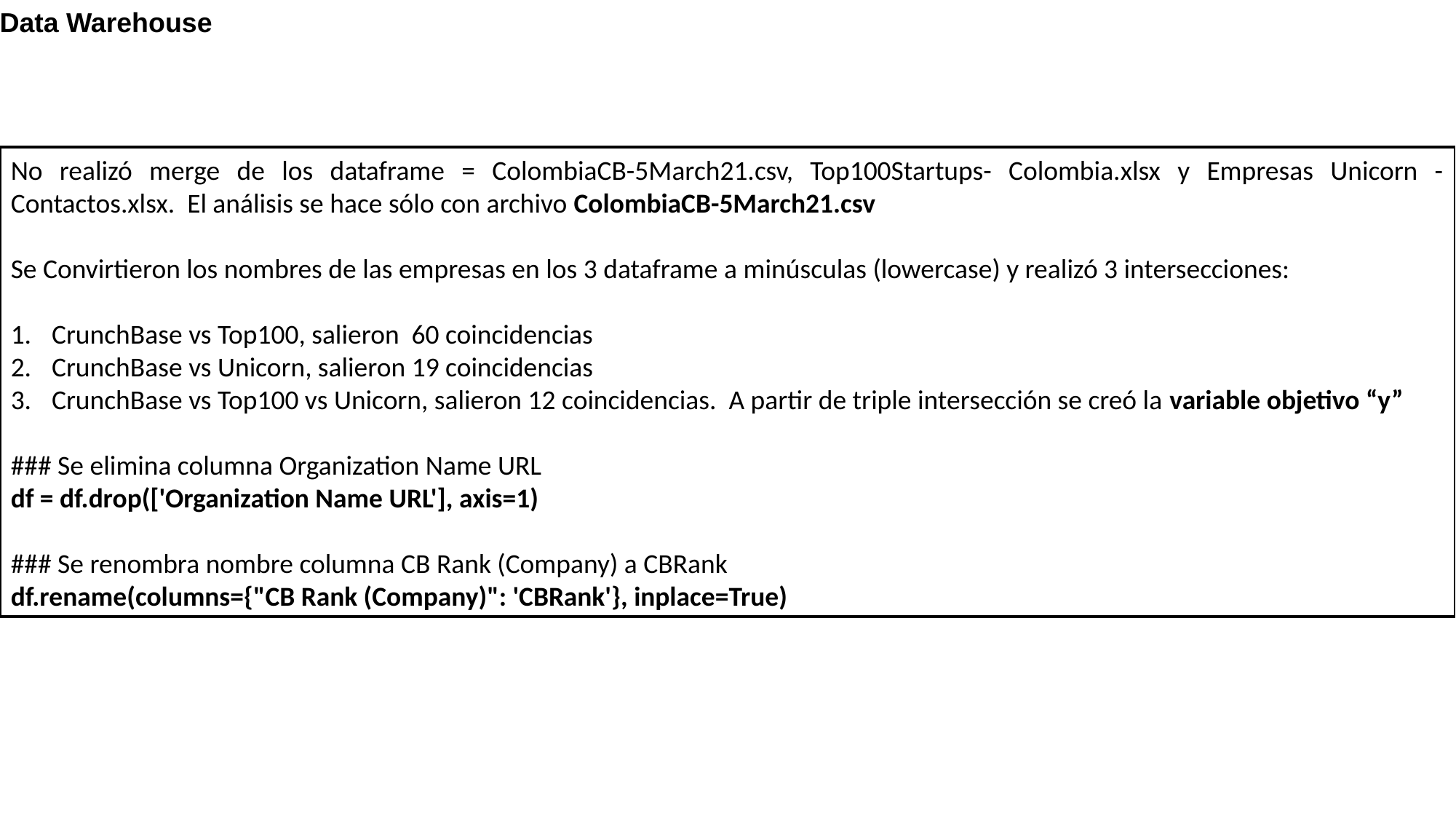

Data Warehouse
No realizó merge de los dataframe = ColombiaCB-5March21.csv, Top100Startups- Colombia.xlsx y Empresas Unicorn - Contactos.xlsx.  El análisis se hace sólo con archivo ColombiaCB-5March21.csv

Se Convirtieron los nombres de las empresas en los 3 dataframe a minúsculas (lowercase) y realizó 3 intersecciones:

CrunchBase vs Top100, salieron  60 coincidencias
CrunchBase vs Unicorn, salieron 19 coincidencias
CrunchBase vs Top100 vs Unicorn, salieron 12 coincidencias.  A partir de triple intersección se creó la variable objetivo “y”

### Se elimina columna Organization Name URL
df = df.drop(['Organization Name URL'], axis=1)

### Se renombra nombre columna CB Rank (Company) a CBRank
df.rename(columns={"CB Rank (Company)": 'CBRank'}, inplace=True)